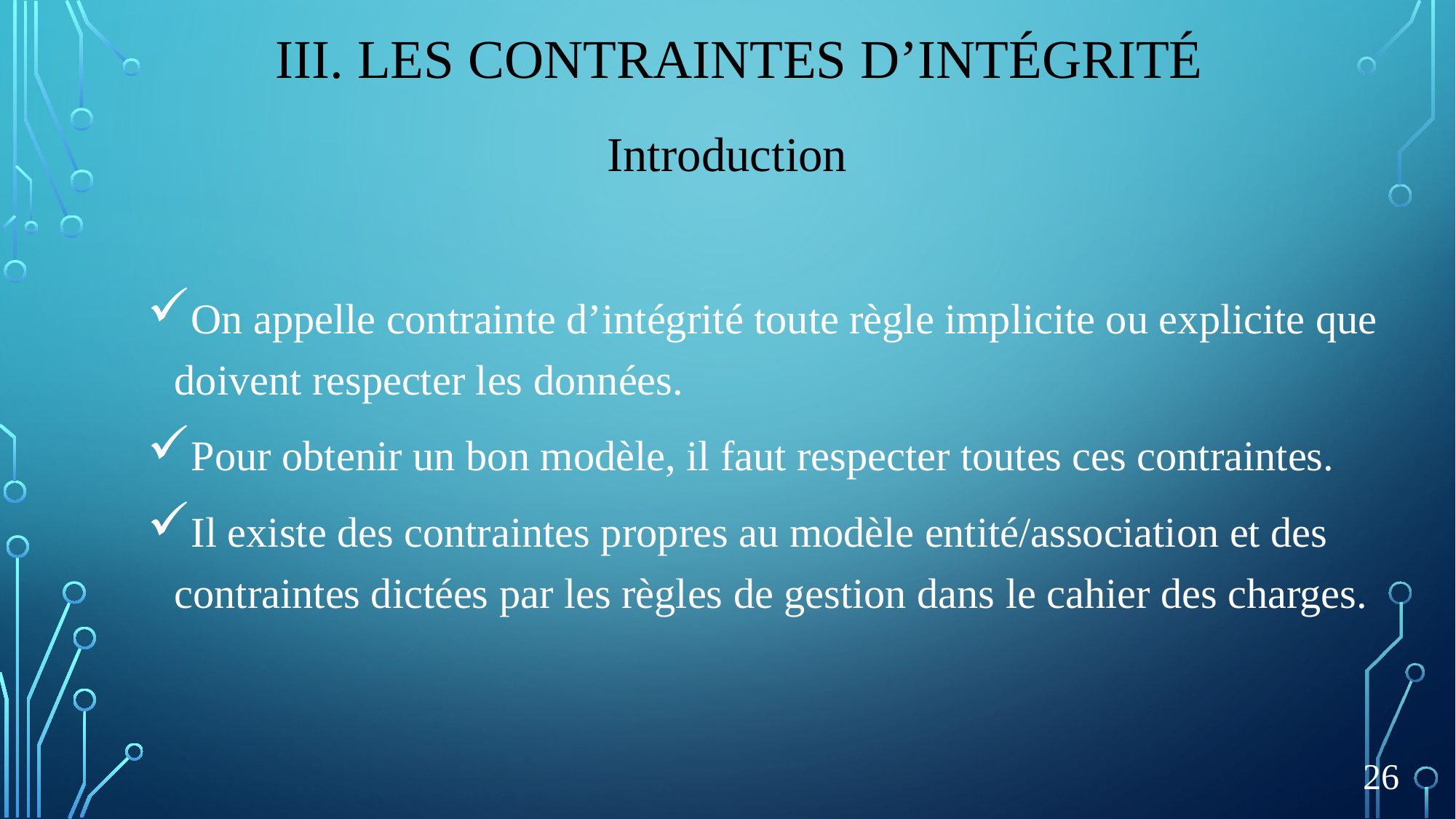

# III. Les contraintes d’intégrité
Introduction
On appelle contrainte d’intégrité toute règle implicite ou explicite que doivent respecter les données.
Pour obtenir un bon modèle, il faut respecter toutes ces contraintes.
Il existe des contraintes propres au modèle entité/association et des contraintes dictées par les règles de gestion dans le cahier des charges.
26